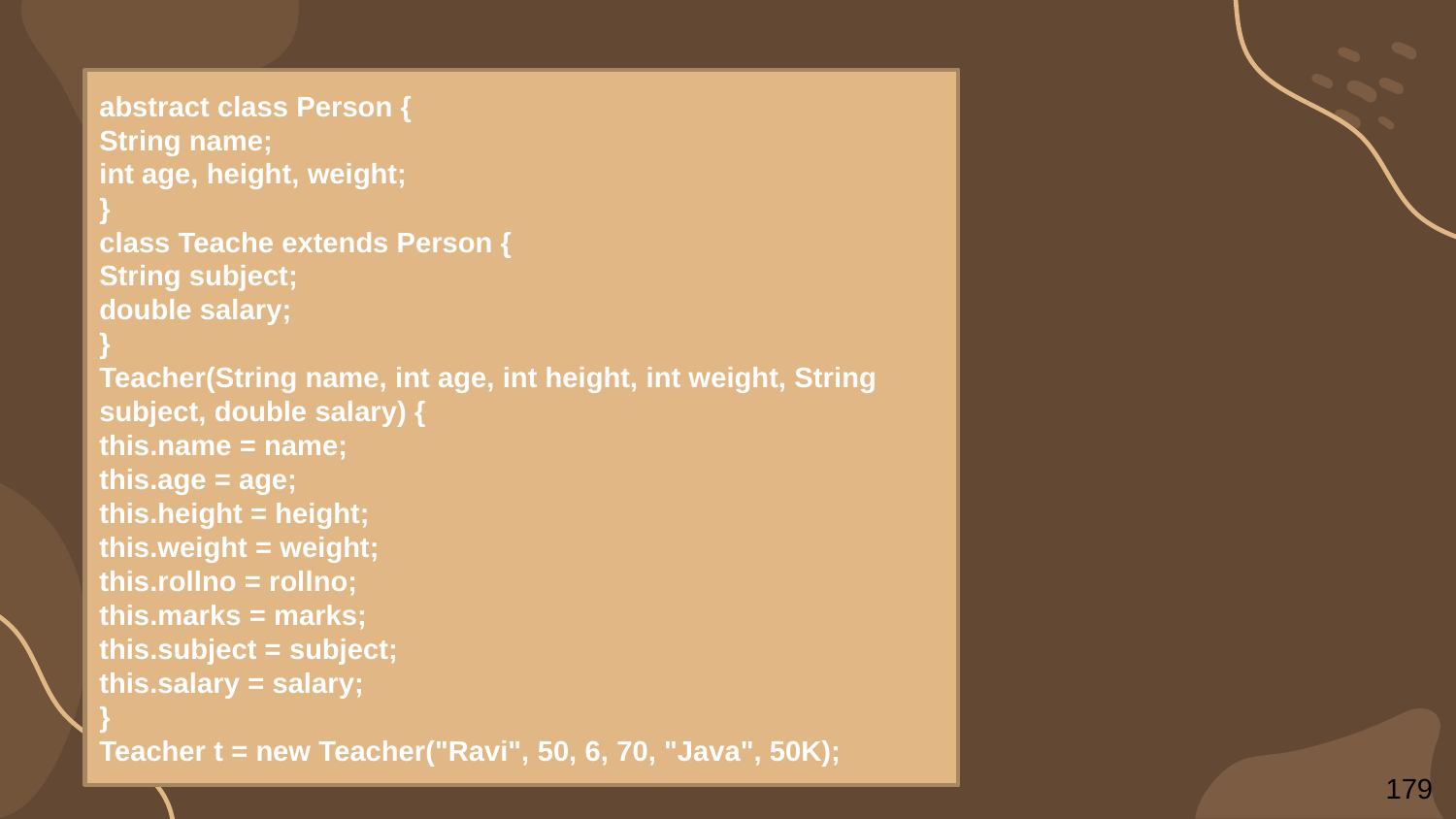

abstract class Person {
String name;
int age, height, weight;
}
class Teache extends Person {
String subject;
double salary;
}
Teacher(String name, int age, int height, int weight, String subject, double salary) {
this.name = name;
this.age = age;
this.height = height;
this.weight = weight;
this.rollno = rollno;
this.marks = marks;
this.subject = subject;
this.salary = salary;
}
Teacher t = new Teacher("Ravi", 50, 6, 70, "Java", 50K);
179